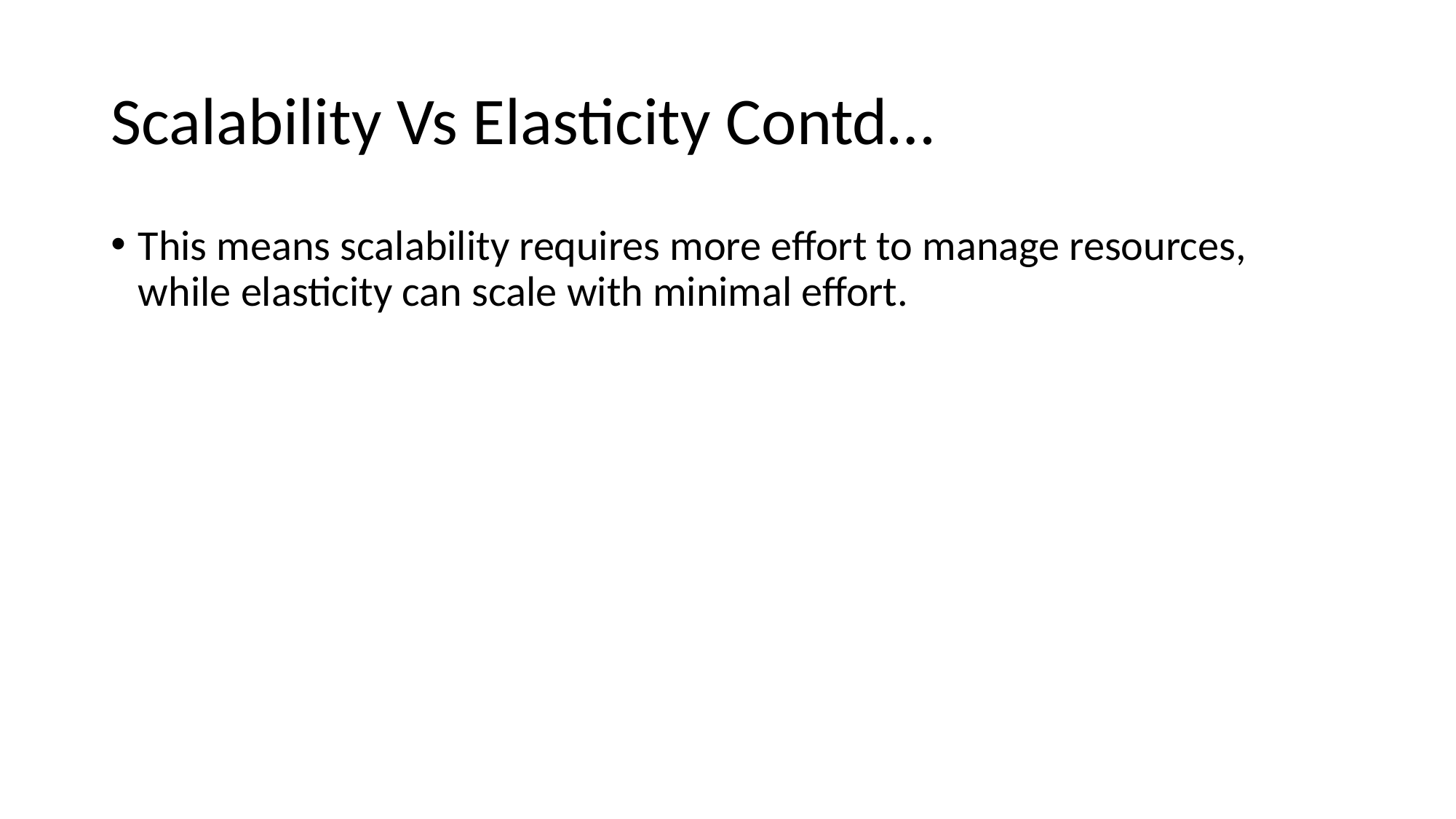

# Scalability Vs Elasticity Contd…
This means scalability requires more effort to manage resources, while elasticity can scale with minimal effort.